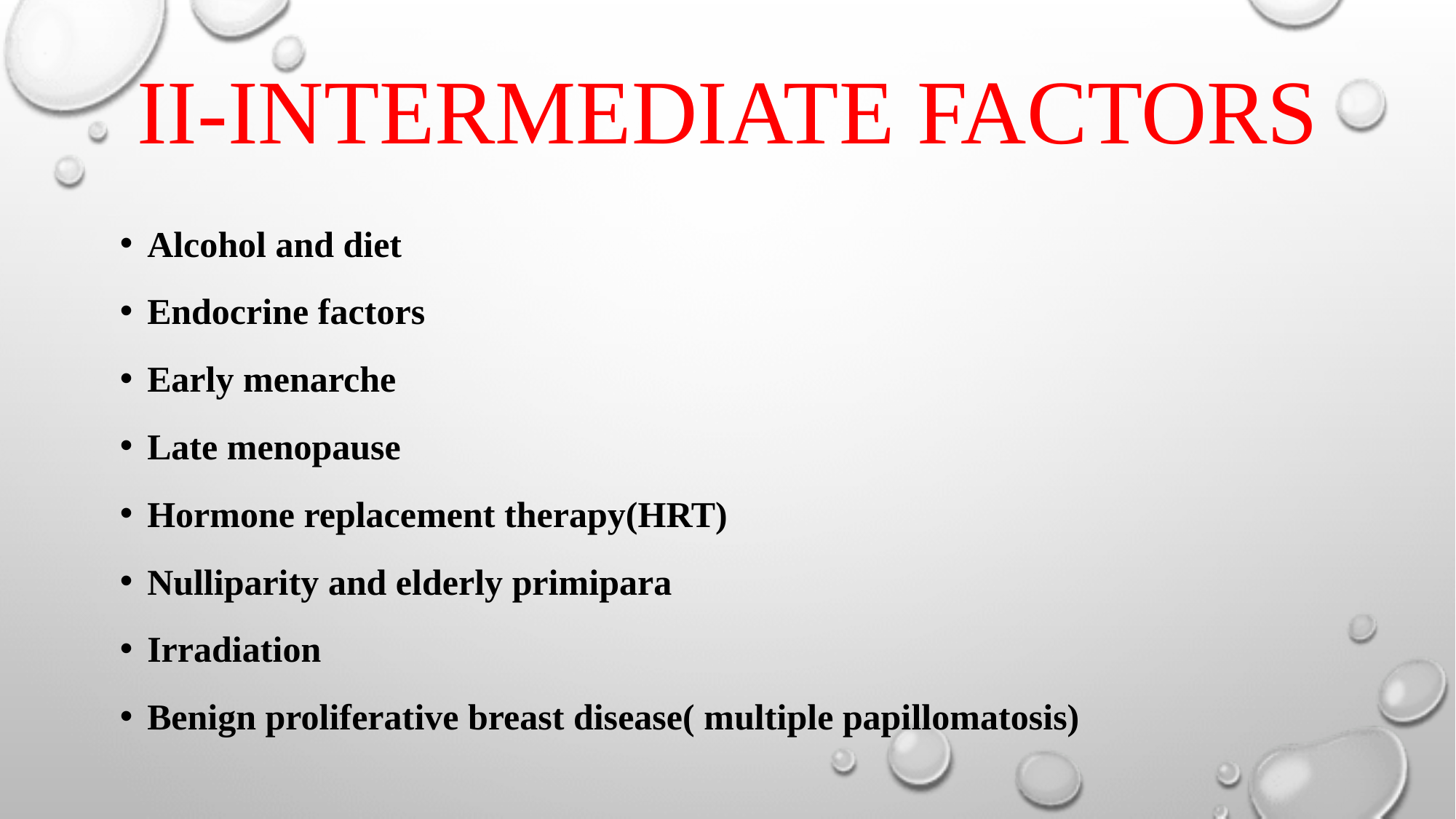

# II-INTERMEDIATE FACTORS

Alcohol and diet
Endocrine factors
Early menarche
Late menopause
Hormone replacement therapy(HRT)
Nulliparity and elderly primipara
Irradiation
Benign proliferative breast disease( multiple papillomatosis)